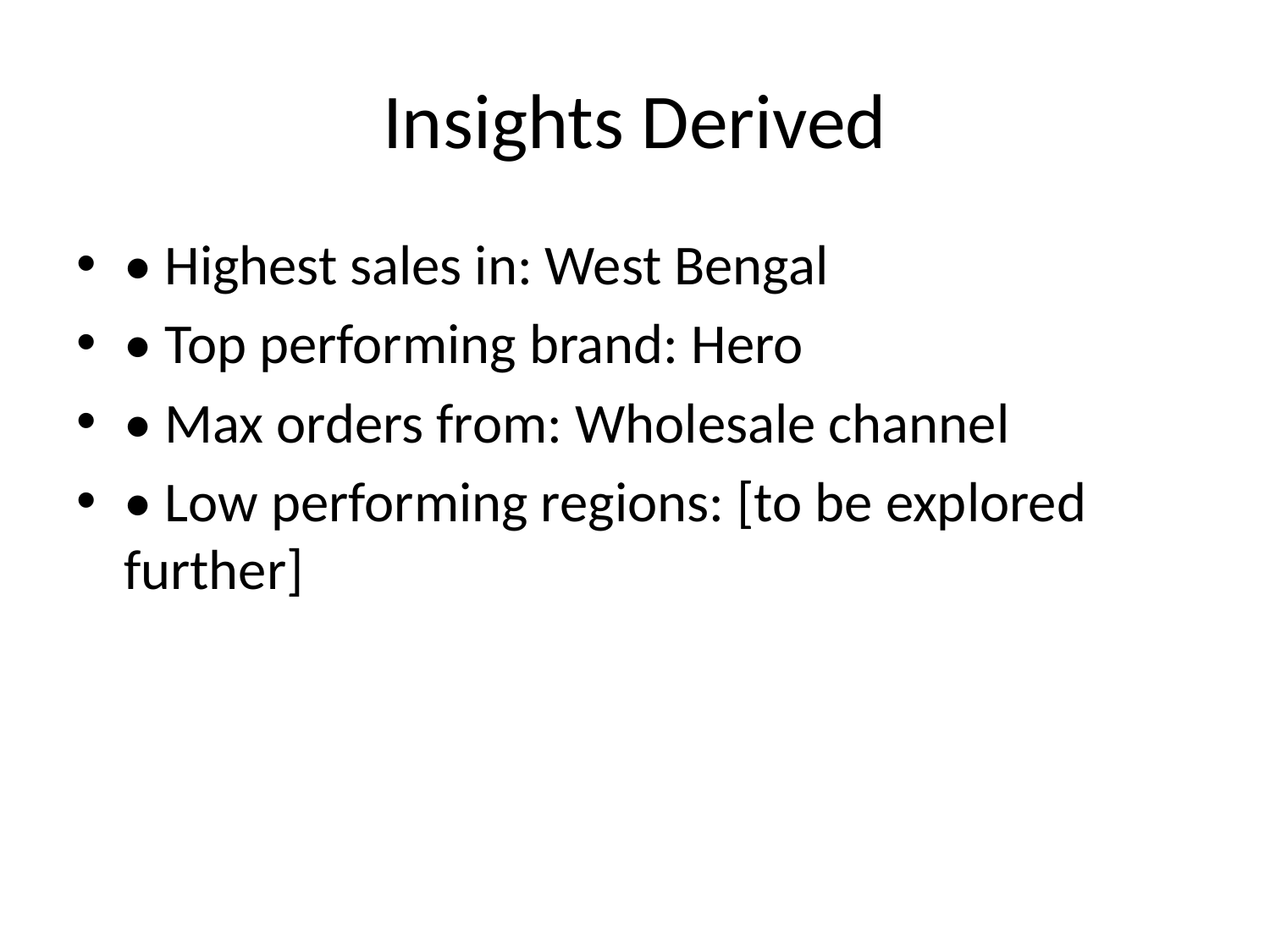

# Insights Derived
• Highest sales in: West Bengal
• Top performing brand: Hero
• Max orders from: Wholesale channel
• Low performing regions: [to be explored further]